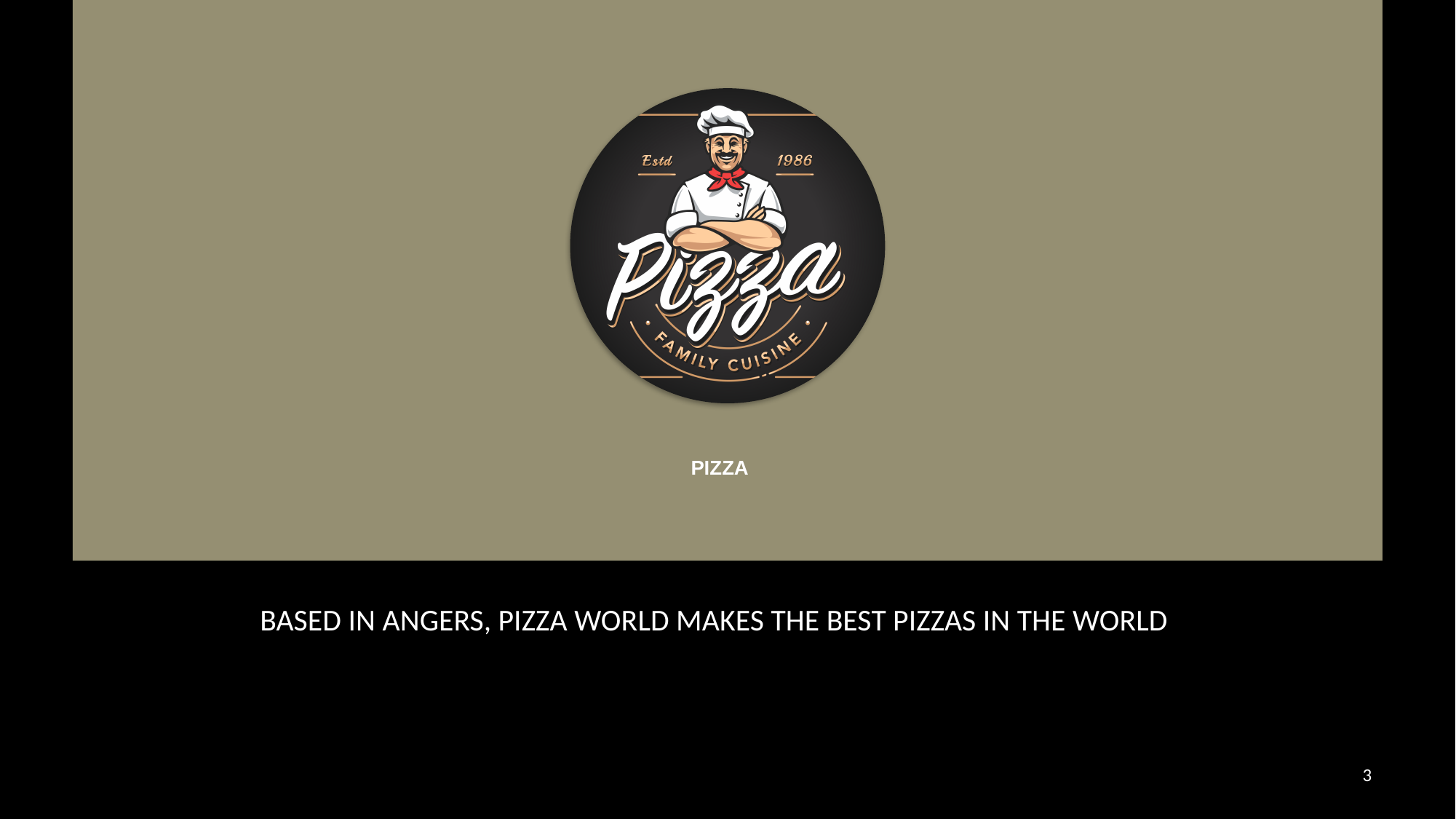

PIZZA
BASED IN ANGERS, PIZZA WORLD MAKES THE BEST PIZZAS IN THE WORLD
3